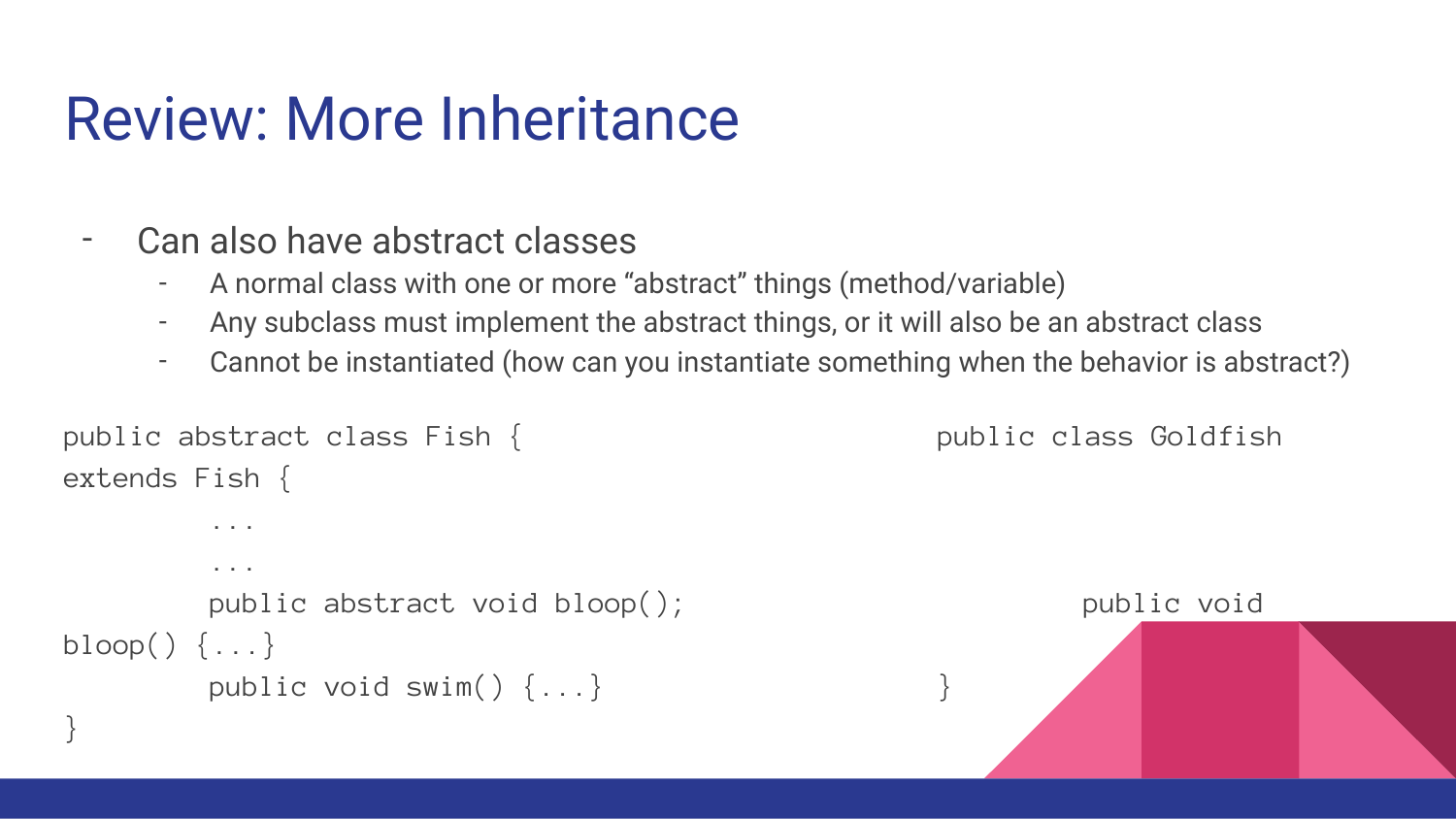

# Review: More Inheritance

Can also have abstract classes
A normal class with one or more “abstract” things (method/variable)
Any subclass must implement the abstract things, or it will also be an abstract class
Cannot be instantiated (how can you instantiate something when the behavior is abstract?)
public abstract class Fish {			public class Goldfish extends Fish {
	...									...
	public abstract void bloop();			public void bloop() {...}
	public void swim() {...}			}
}